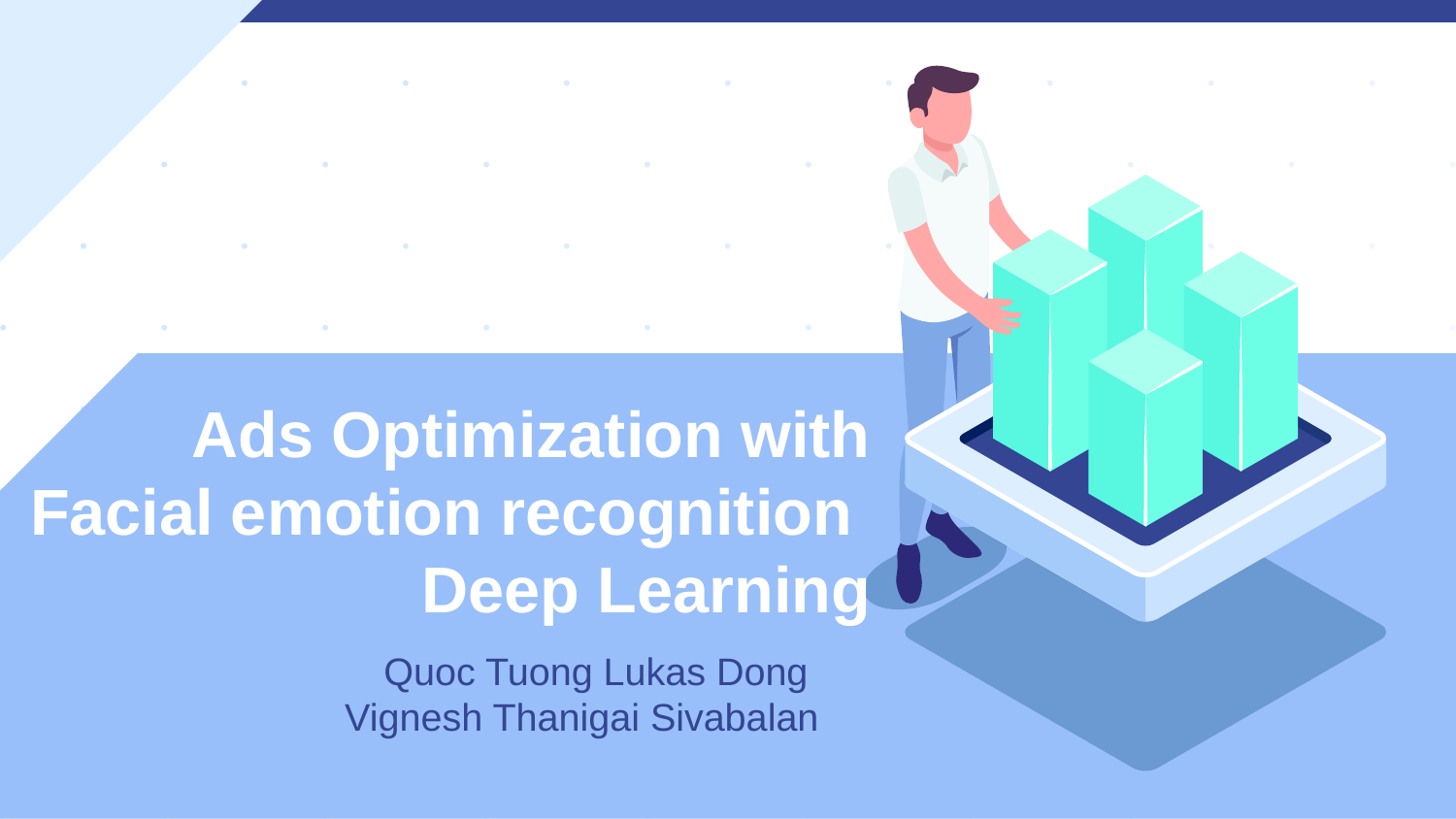

# Ads Optimization with Facial emotion recognition Deep Learning
Quoc Tuong Lukas Dong
Vignesh Thanigai Sivabalan